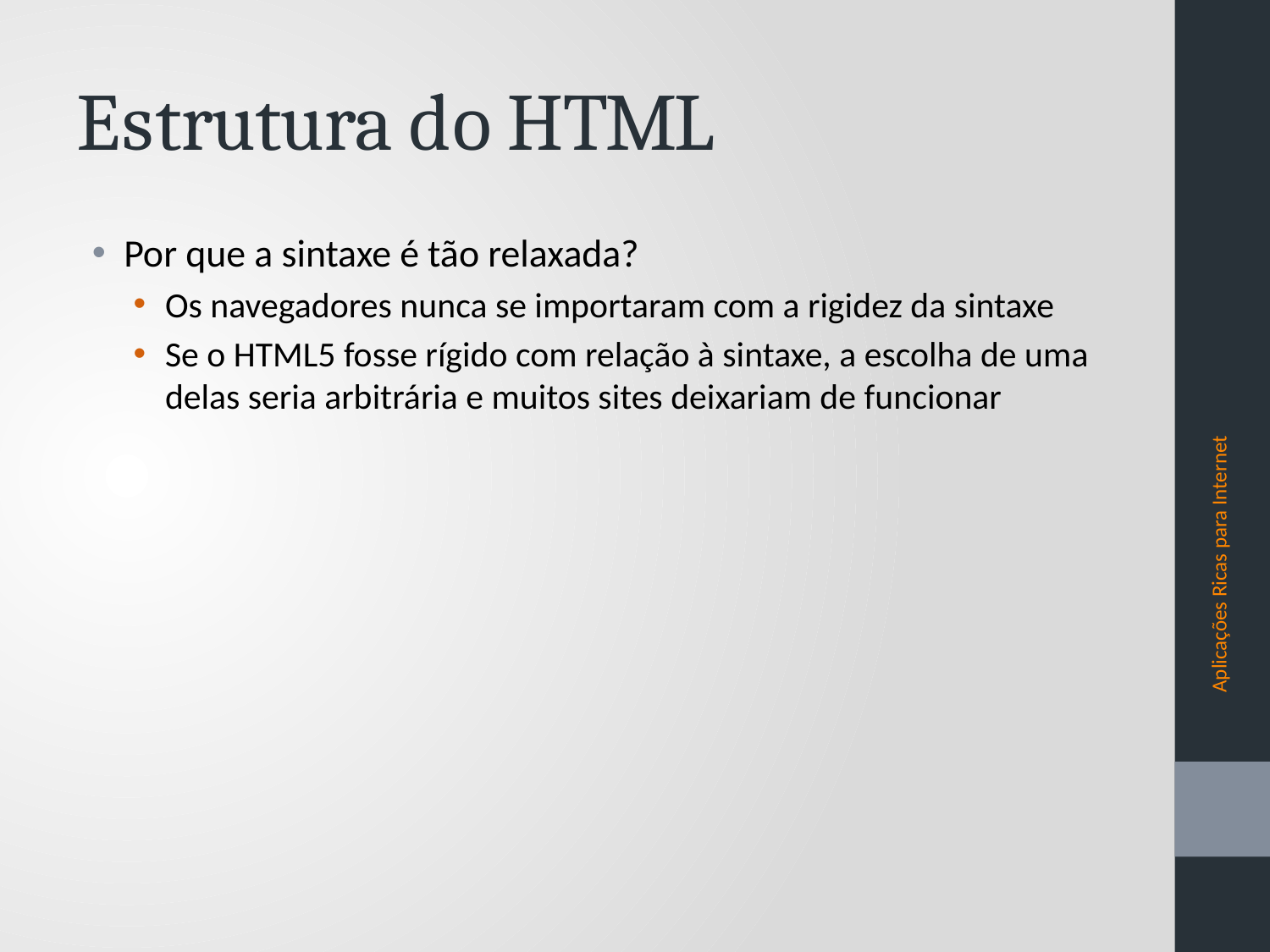

# Estrutura do HTML
Por que a sintaxe é tão relaxada?
Os navegadores nunca se importaram com a rigidez da sintaxe
Se o HTML5 fosse rígido com relação à sintaxe, a escolha de uma delas seria arbitrária e muitos sites deixariam de funcionar
Aplicações Ricas para Internet